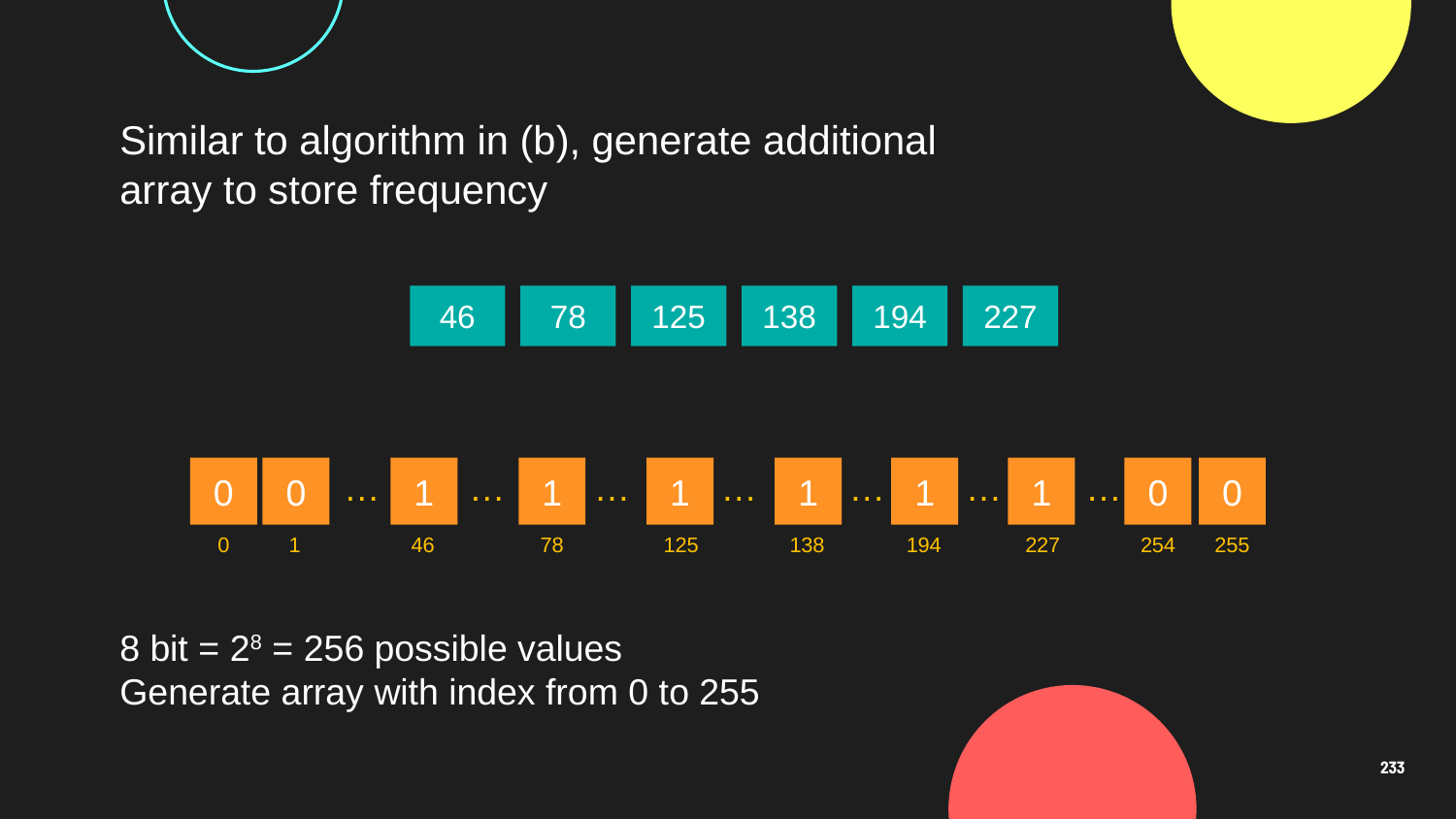

Similar to algorithm in (b), generate additional array to store frequency
46
78
125
138
194
227
0
0
…
1
…
1
…
1
…
1
…
1
…
1
…
0
0
0
1
46
78
125
138
194
227
254
255
8 bit = 28 = 256 possible values
Generate array with index from 0 to 255
233